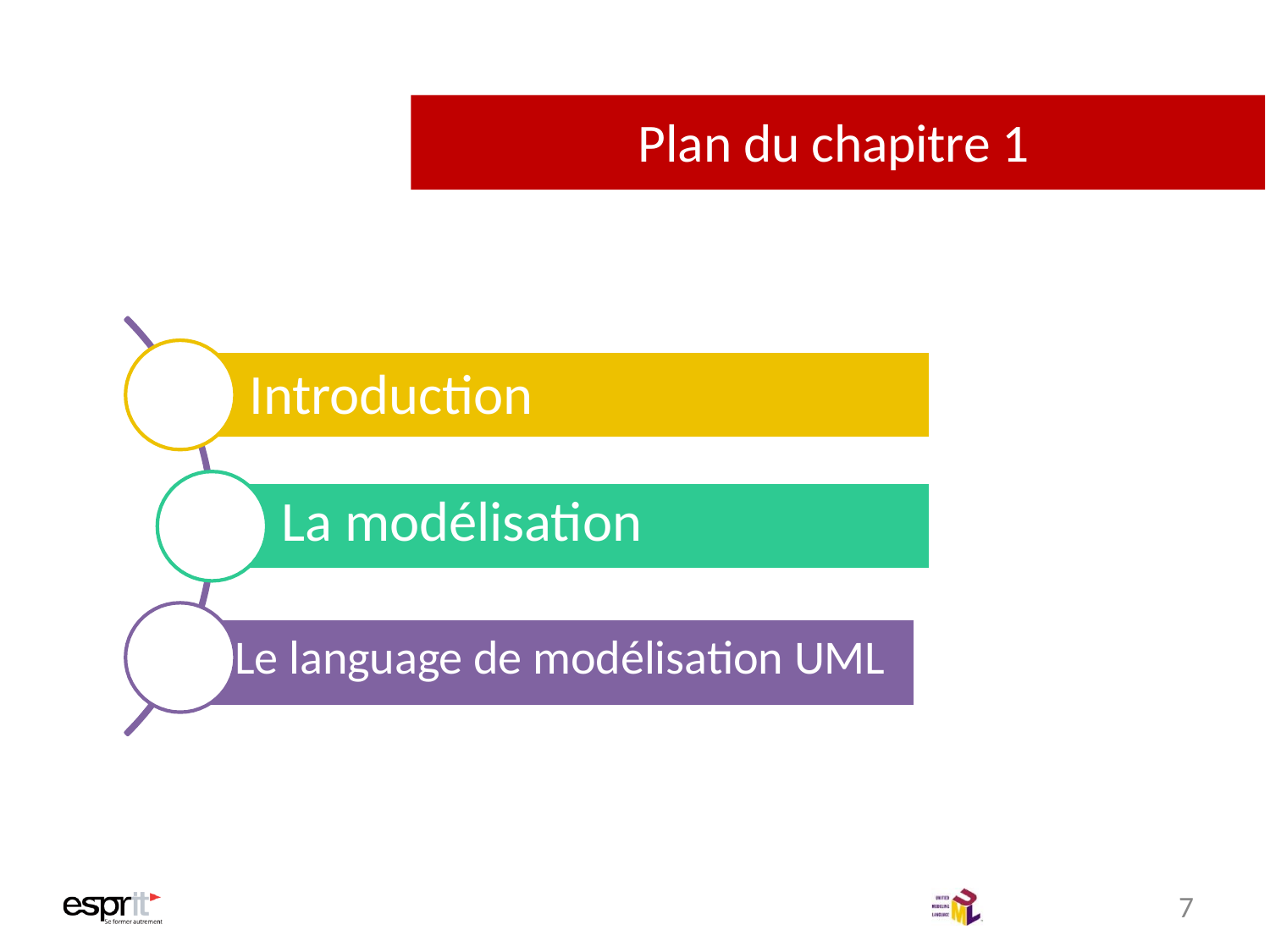

# Plan du chapitre 1

Introduction

La modélisation

Le language de modélisation UML

7